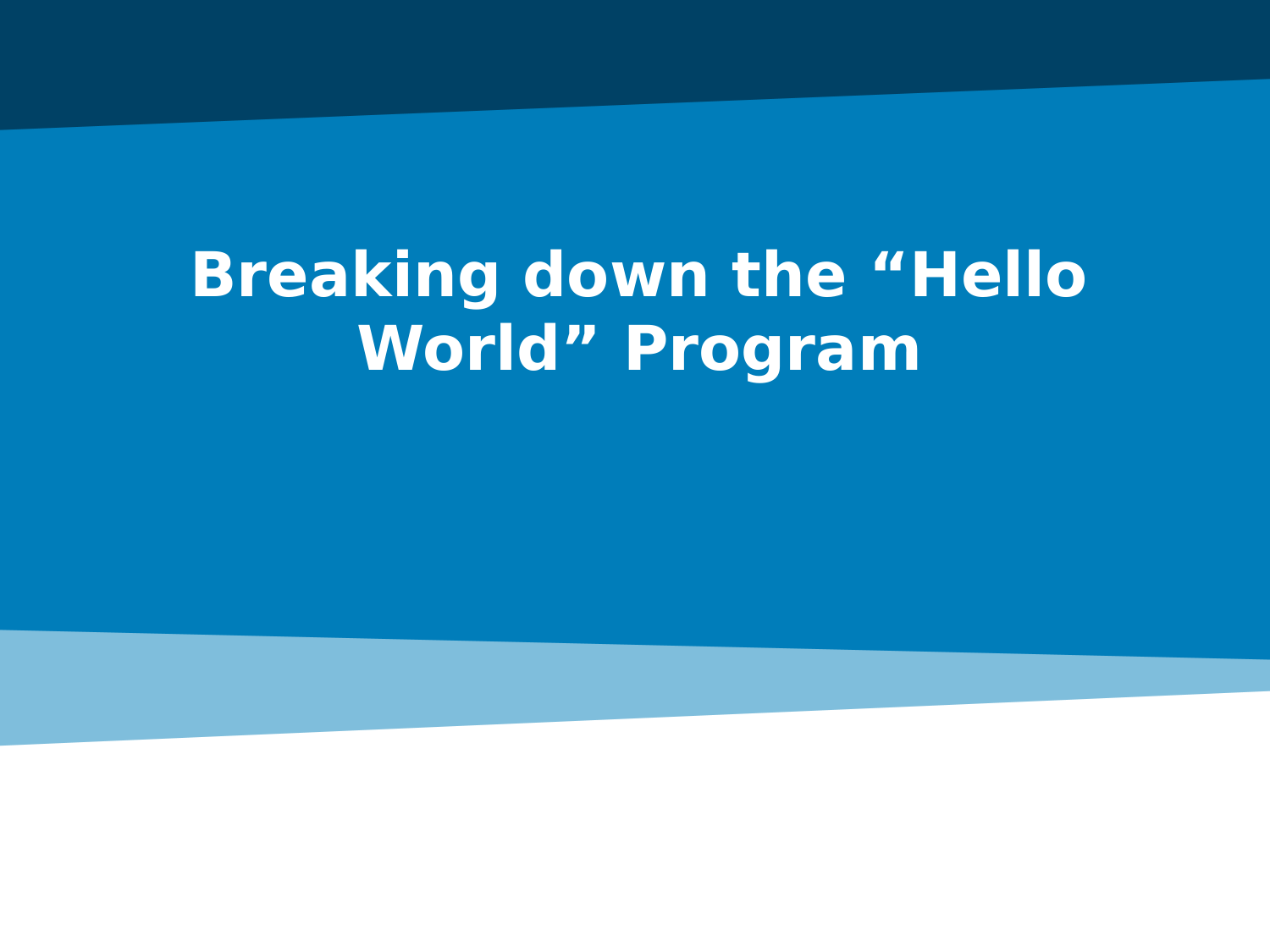

# Breaking down the “Hello World” Program